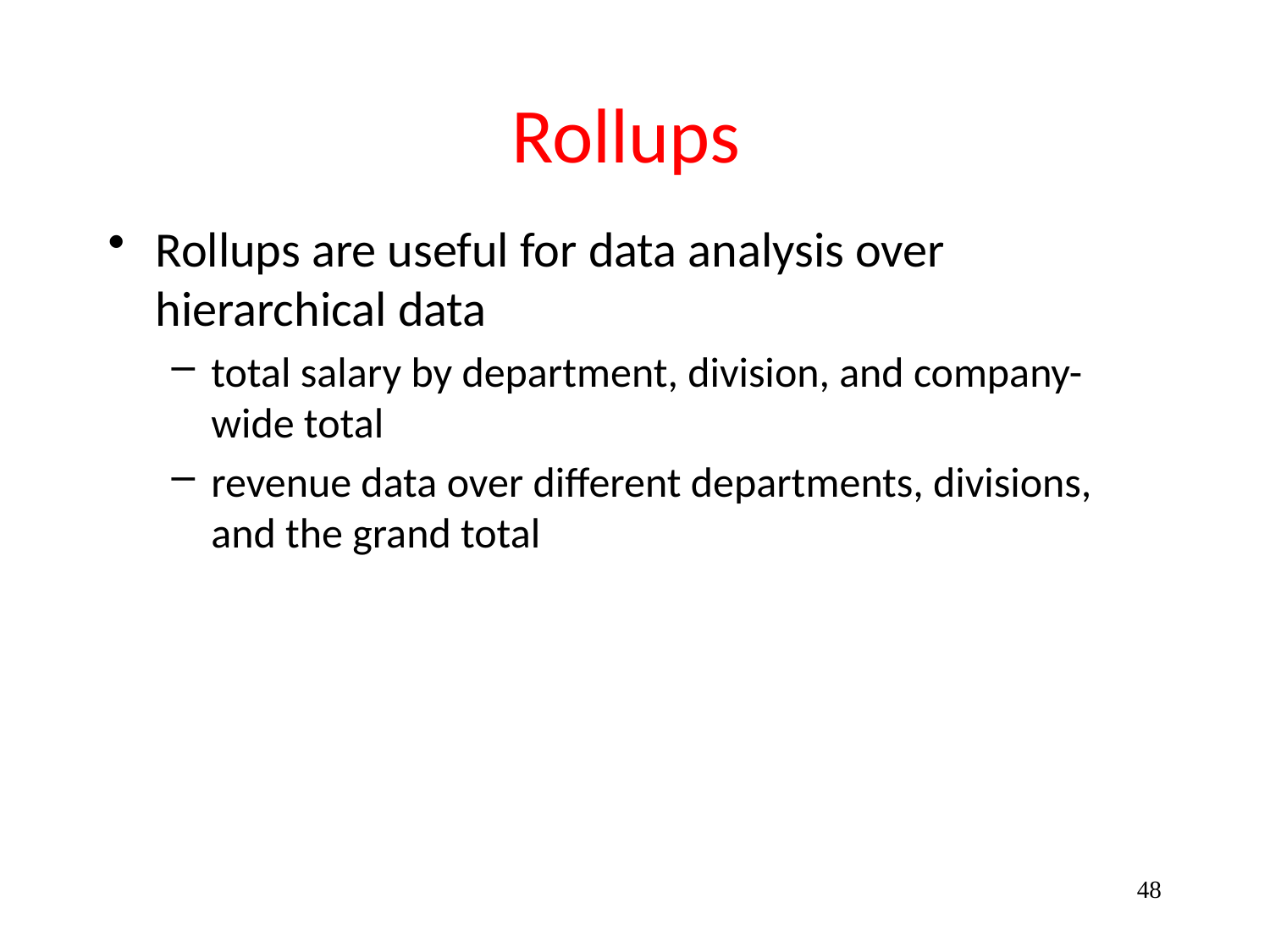

# Rollups
Rollups are useful for data analysis over hierarchical data
total salary by department, division, and company-wide total
revenue data over different departments, divisions, and the grand total

48